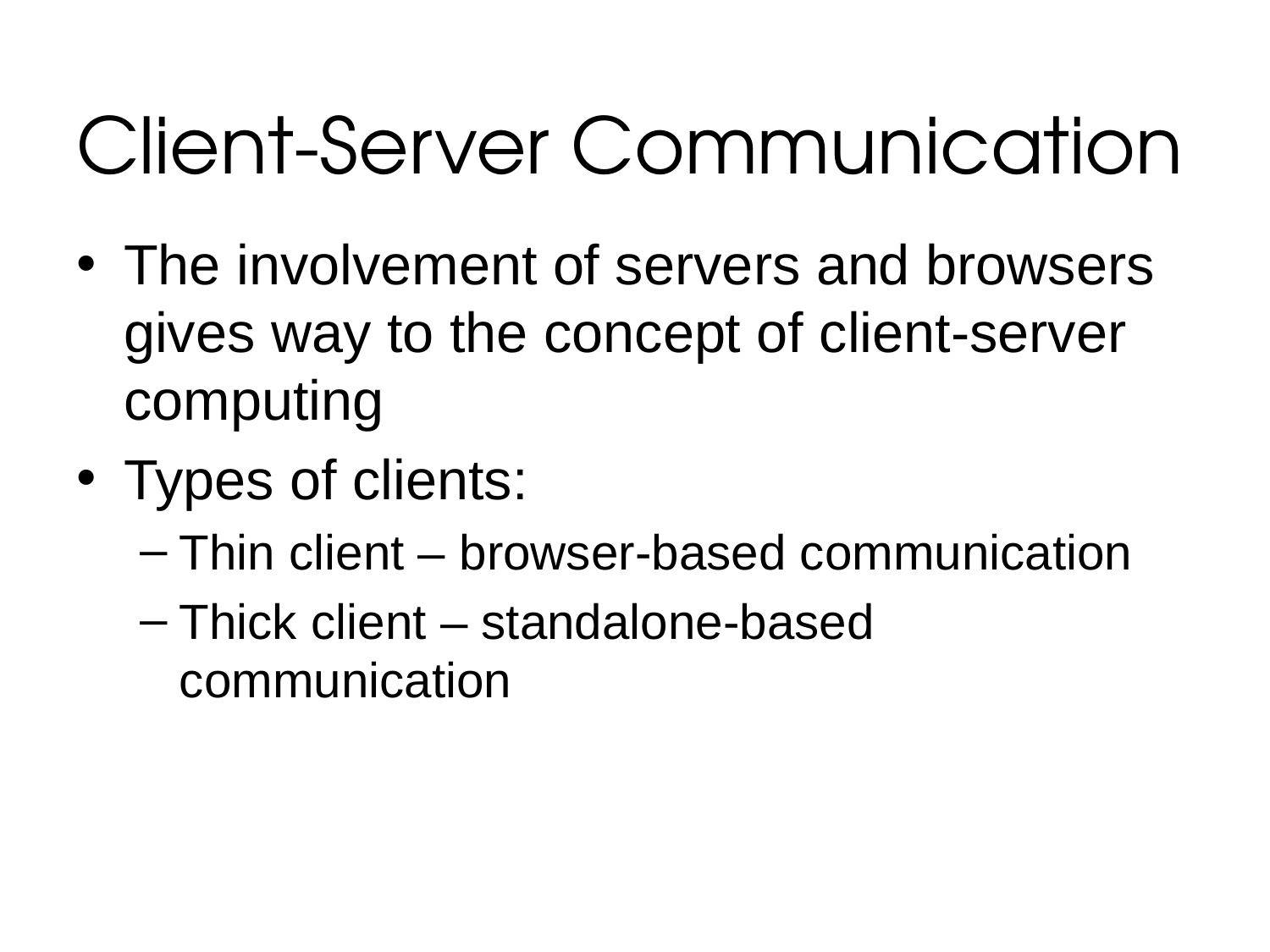

# Client-Server Communication
The involvement of servers and browsers gives way to the concept of client-server computing
Types of clients:
Thin client – browser-based communication
Thick client – standalone-based communication